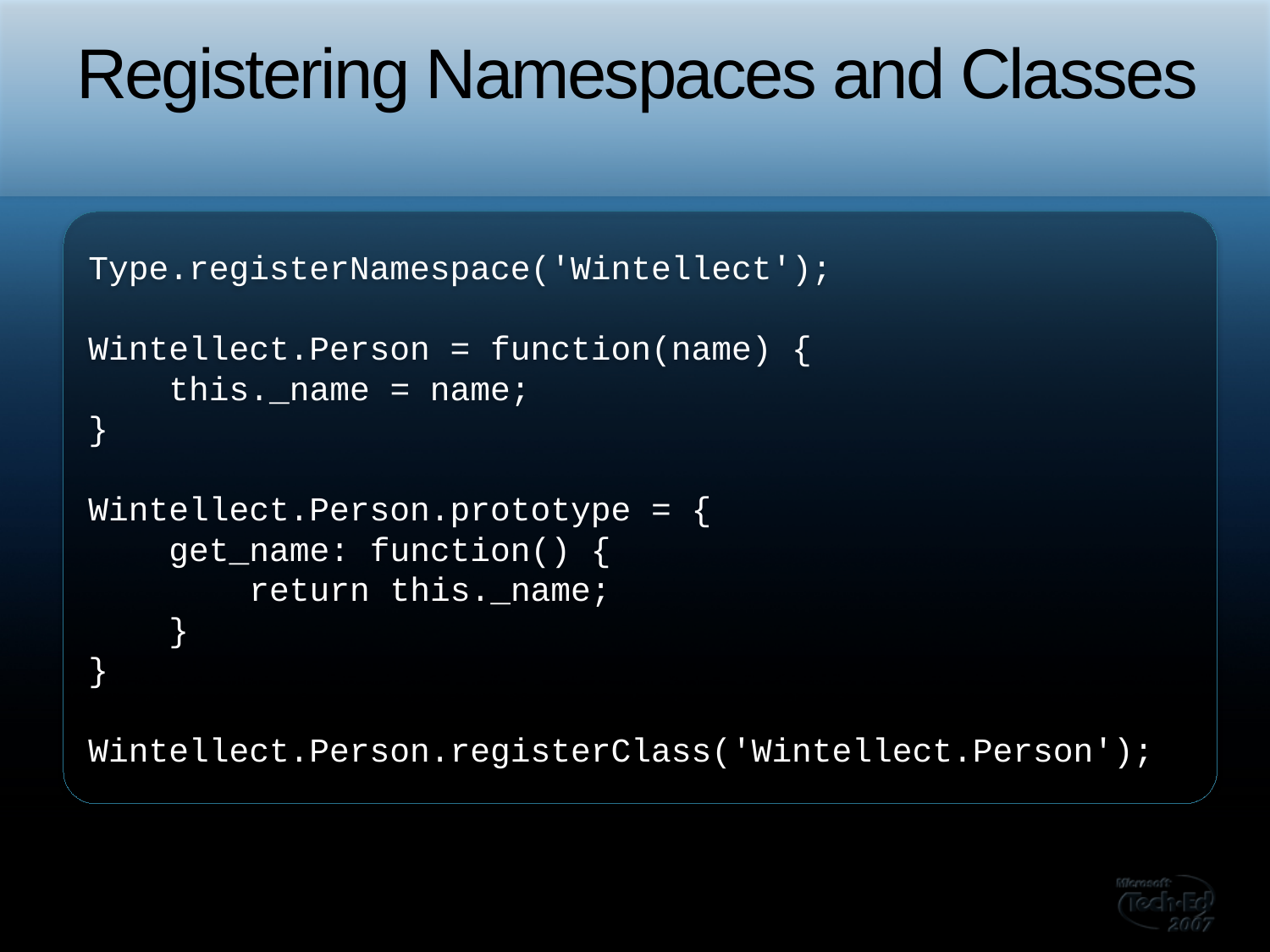

# Registering Namespaces and Classes
Type.registerNamespace('Wintellect');

Wintellect.Person = function(name) {
    this._name = name;
}

Wintellect.Person.prototype = {
    get_name: function() {
        return this._name;
    }
}

Wintellect.Person.registerClass('Wintellect.Person');